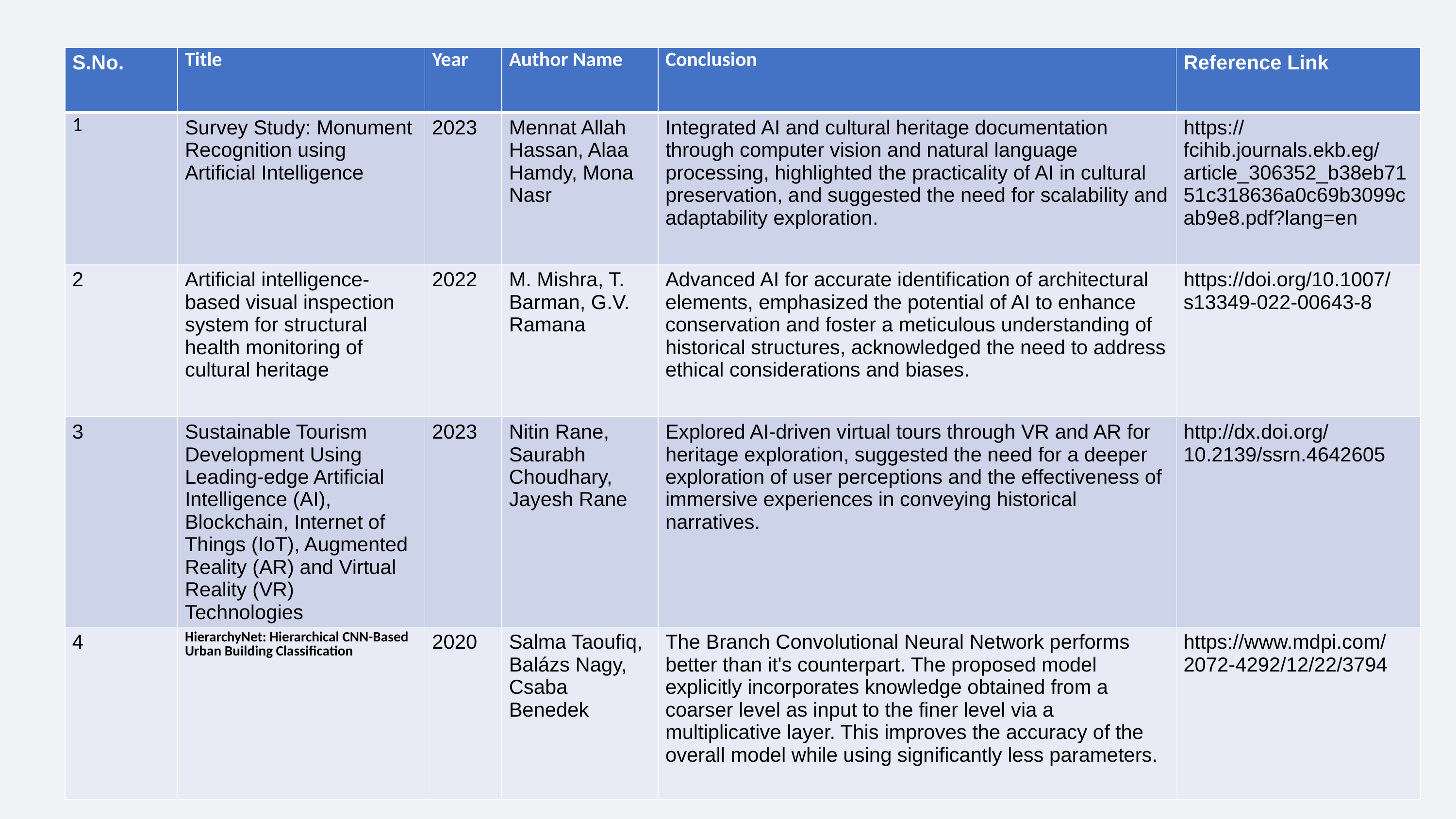

| S.No. | Title | Year | Author Name | Conclusion | Reference Link |
| --- | --- | --- | --- | --- | --- |
| 1 | Survey Study: Monument Recognition using Artificial Intelligence | 2023 | Mennat Allah Hassan, Alaa Hamdy, Mona Nasr | Integrated AI and cultural heritage documentation through computer vision and natural language processing, highlighted the practicality of AI in cultural preservation, and suggested the need for scalability and adaptability exploration. | https://fcihib.journals.ekb.eg/article\_306352\_b38eb7151c318636a0c69b3099cab9e8.pdf?lang=en |
| 2 | Artificial intelligence-based visual inspection system for structural health monitoring of cultural heritage | 2022 | M. Mishra, T. Barman, G.V. Ramana | Advanced AI for accurate identification of architectural elements, emphasized the potential of AI to enhance conservation and foster a meticulous understanding of historical structures, acknowledged the need to address ethical considerations and biases. | https://doi.org/10.1007/s13349-022-00643-8 |
| 3 | Sustainable Tourism Development Using Leading-edge Artificial Intelligence (AI), Blockchain, Internet of Things (IoT), Augmented Reality (AR) and Virtual Reality (VR) Technologies | 2023 | Nitin Rane, Saurabh Choudhary, Jayesh Rane | Explored AI-driven virtual tours through VR and AR for heritage exploration, suggested the need for a deeper exploration of user perceptions and the effectiveness of immersive experiences in conveying historical narratives. | http://dx.doi.org/10.2139/ssrn.4642605 |
| 4 | HierarchyNet: Hierarchical CNN-Based Urban Building Classification | 2020 | Salma Taoufiq, Balázs Nagy, Csaba Benedek | The Branch Convolutional Neural Network performs better than it's counterpart. The proposed model explicitly incorporates knowledge obtained from a coarser level as input to the finer level via a multiplicative layer. This improves the accuracy of the overall model while using significantly less parameters. | https://www.mdpi.com/2072-4292/12/22/3794 |